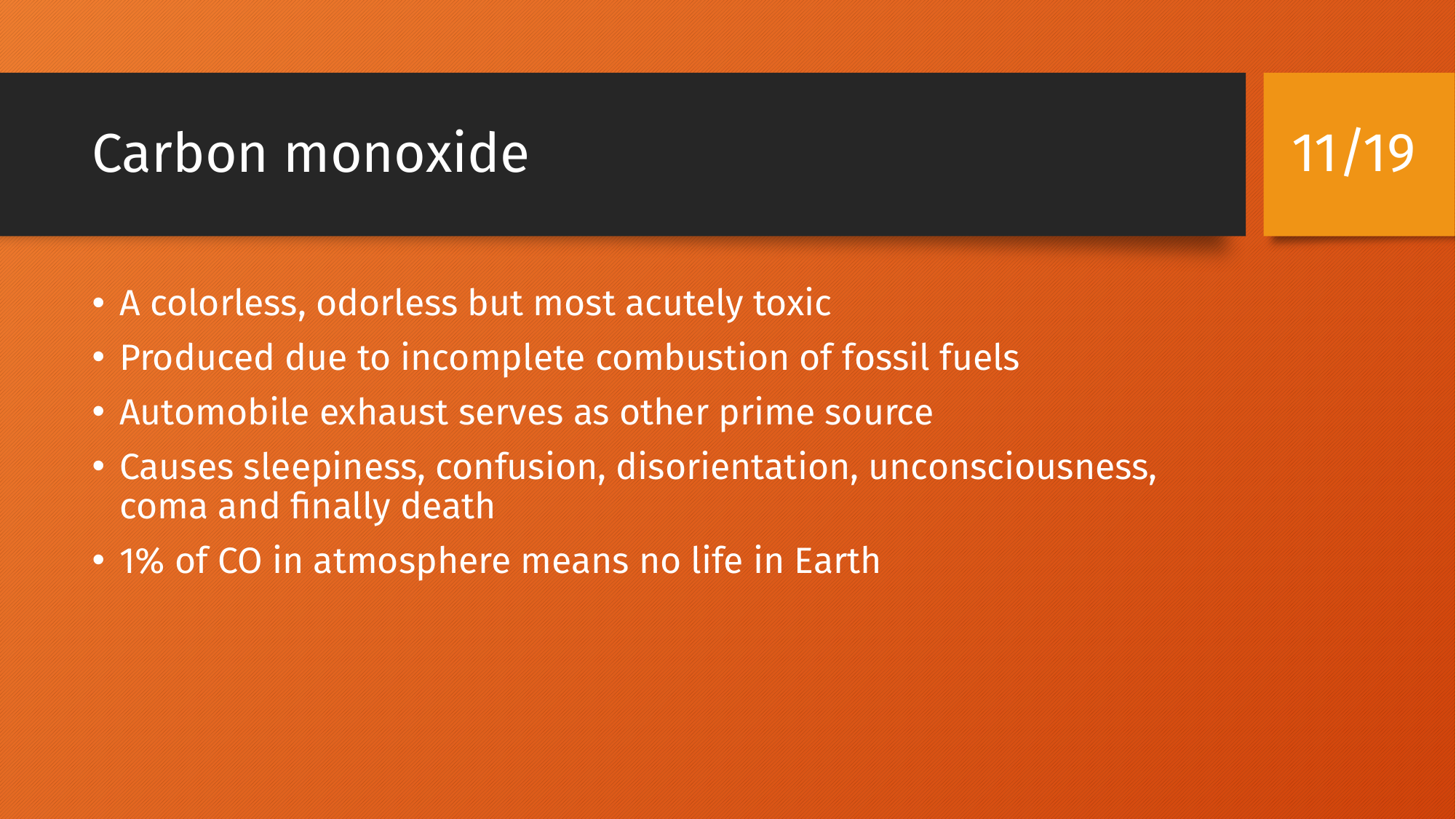

11/19
# Carbon monoxide
A colorless, odorless but most acutely toxic
Produced due to incomplete combustion of fossil fuels
Automobile exhaust serves as other prime source
Causes sleepiness, confusion, disorientation, unconsciousness, coma and finally death
1% of CO in atmosphere means no life in Earth